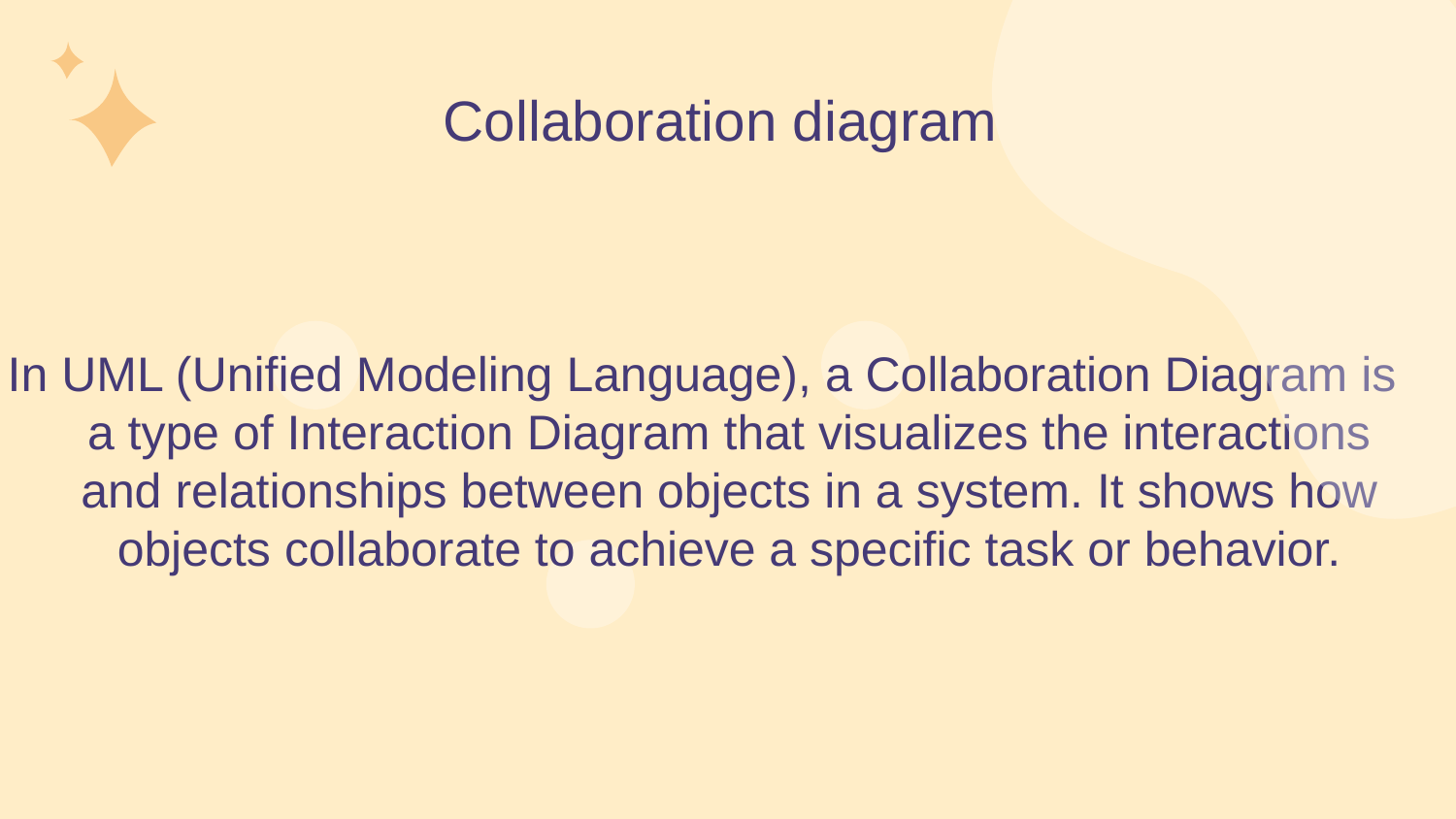

# Collaboration diagram

In UML (Unified Modeling Language), a Collaboration Diagram is a type of Interaction Diagram that visualizes the interactions and relationships between objects in a system. It shows how objects collaborate to achieve a specific task or behavior.